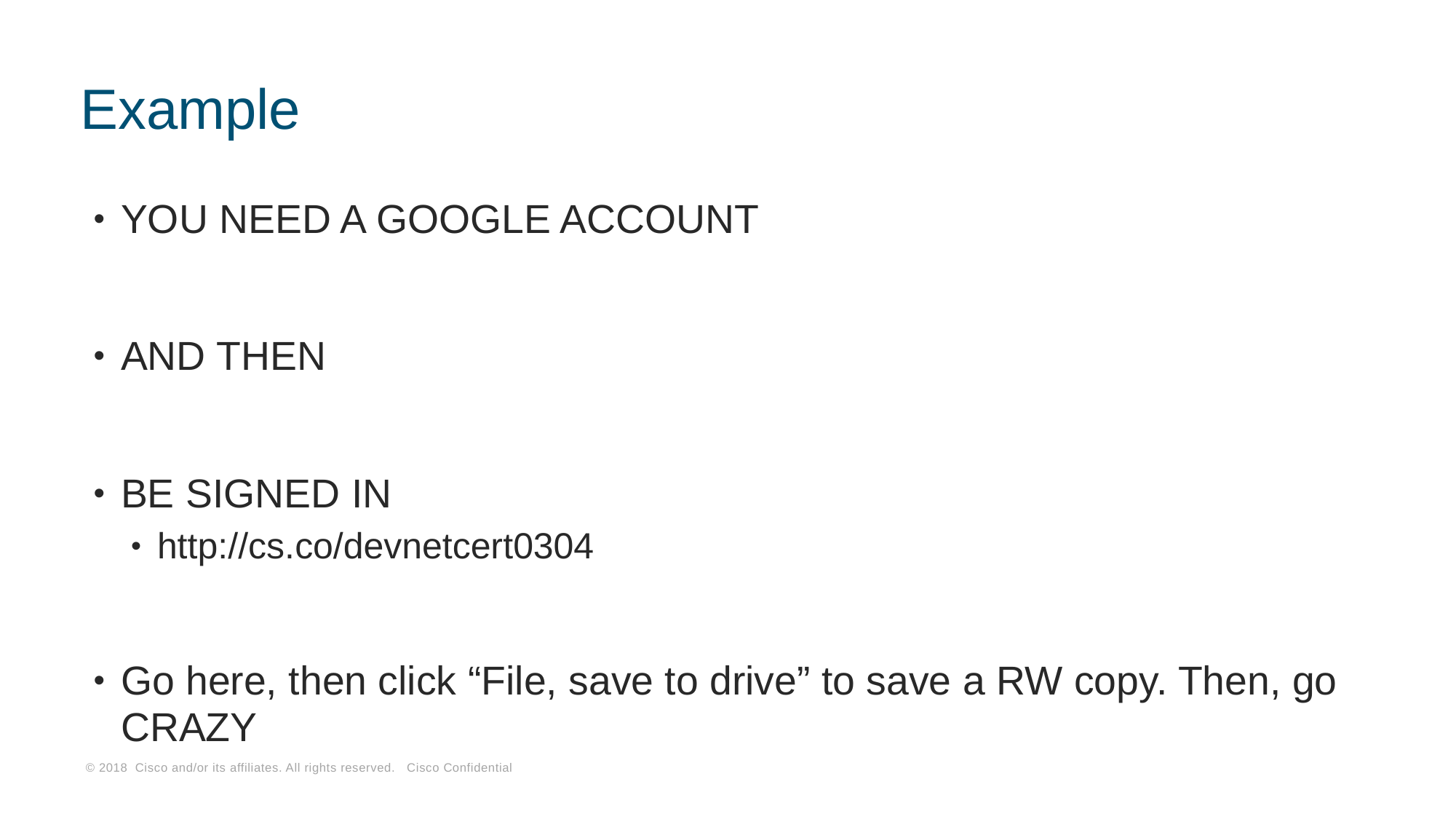

# Example
YOU NEED A GOOGLE ACCOUNT

AND THEN

BE SIGNED IN
http://cs.co/devnetcert0304

Go here, then click “File, save to drive” to save a RW copy. Then, go CRAZY